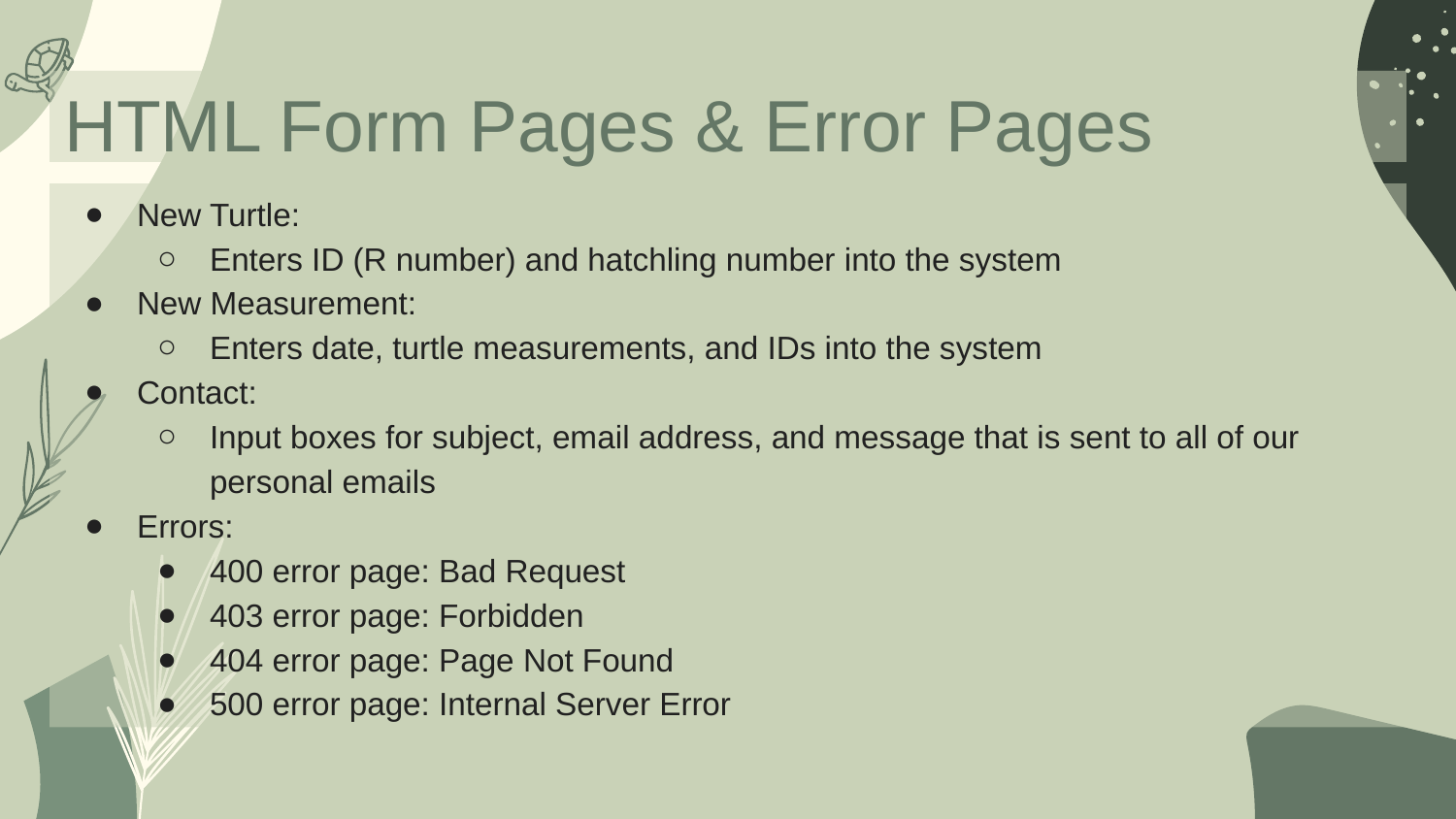

HTML Form Pages & Error Pages
New Turtle:
Enters ID (R number) and hatchling number into the system
New Measurement:
Enters date, turtle measurements, and IDs into the system
Contact:
Input boxes for subject, email address, and message that is sent to all of our personal emails
Errors:
400 error page: Bad Request
403 error page: Forbidden
404 error page: Page Not Found
500 error page: Internal Server Error